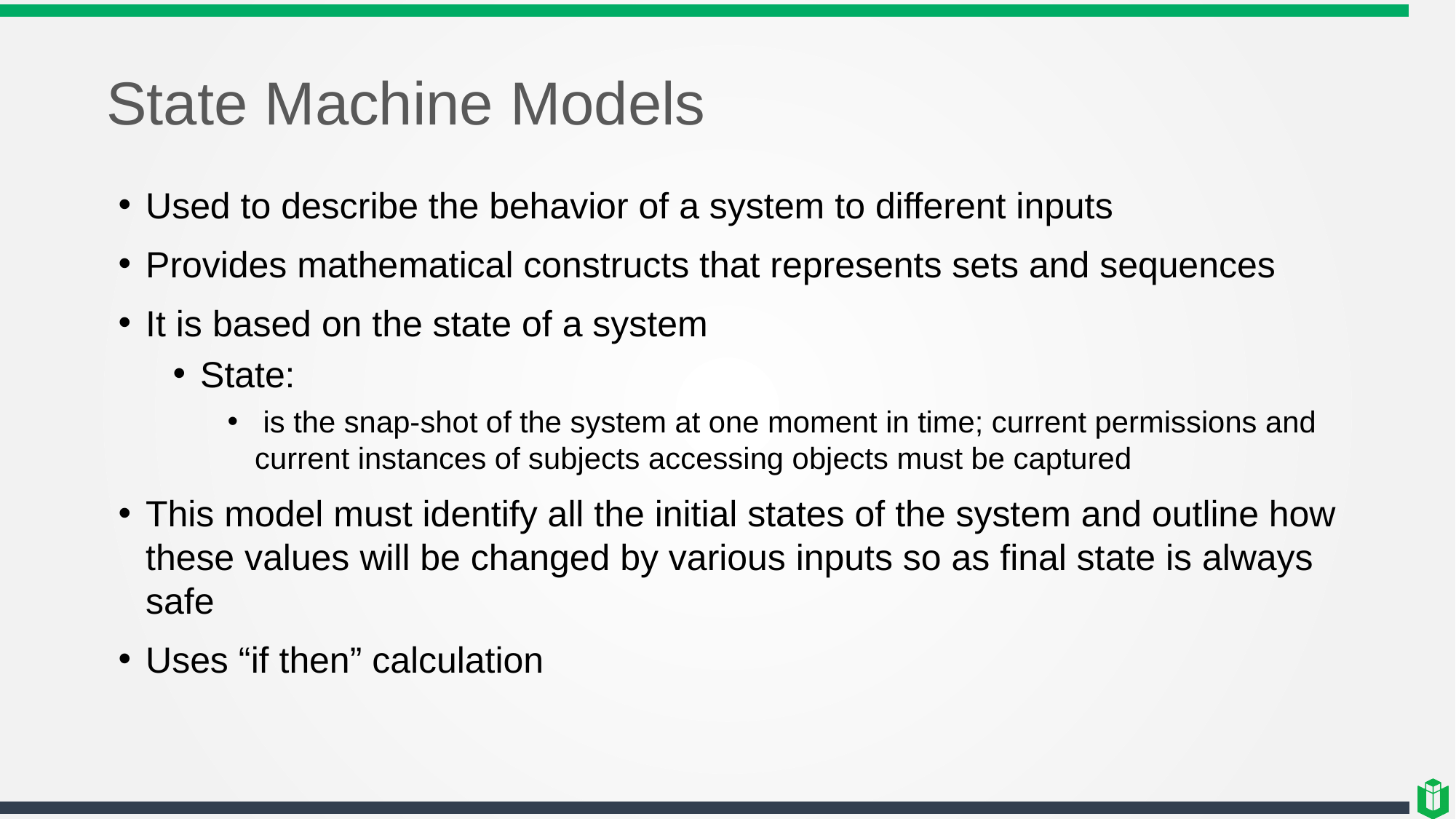

# State Machine Models
Used to describe the behavior of a system to different inputs
Provides mathematical constructs that represents sets and sequences
It is based on the state of a system
State:
 is the snap-shot of the system at one moment in time; current permissions and current instances of subjects accessing objects must be captured
This model must identify all the initial states of the system and outline how these values will be changed by various inputs so as final state is always safe
Uses “if then” calculation